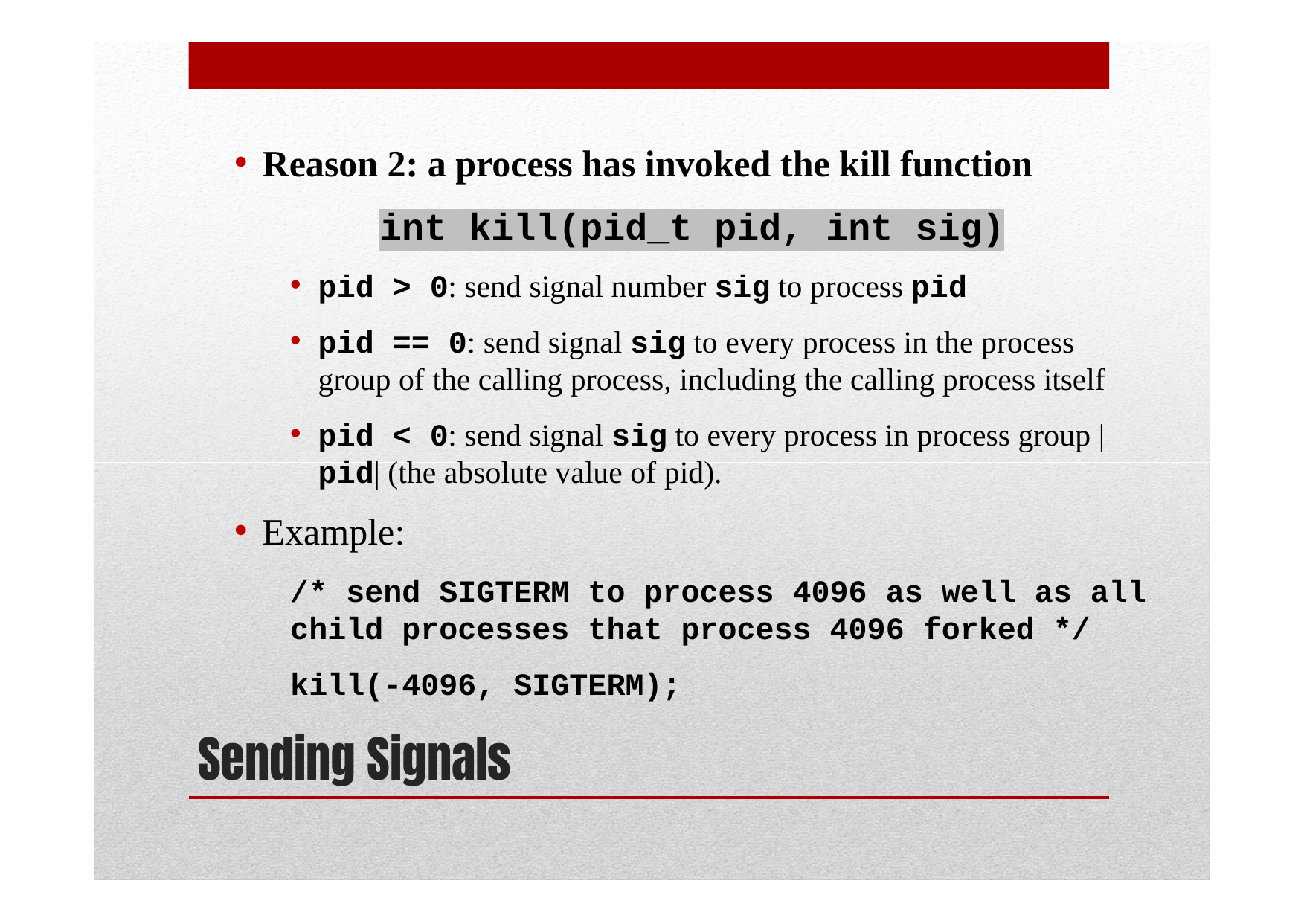

Reason 2: a process has invoked the kill function
int kill(pid_t pid, int sig)
pid > 0: send signal number sig to process pid
pid == 0: send signal sig to every process in the process group of the calling process, including the calling process itself
pid < 0: send signal sig to every process in process group |pid| (the absolute value of pid).
Example:
/* send SIGTERM to process 4096 as well as all child processes that process 4096 forked */
kill(-4096, SIGTERM);
Sending Signals